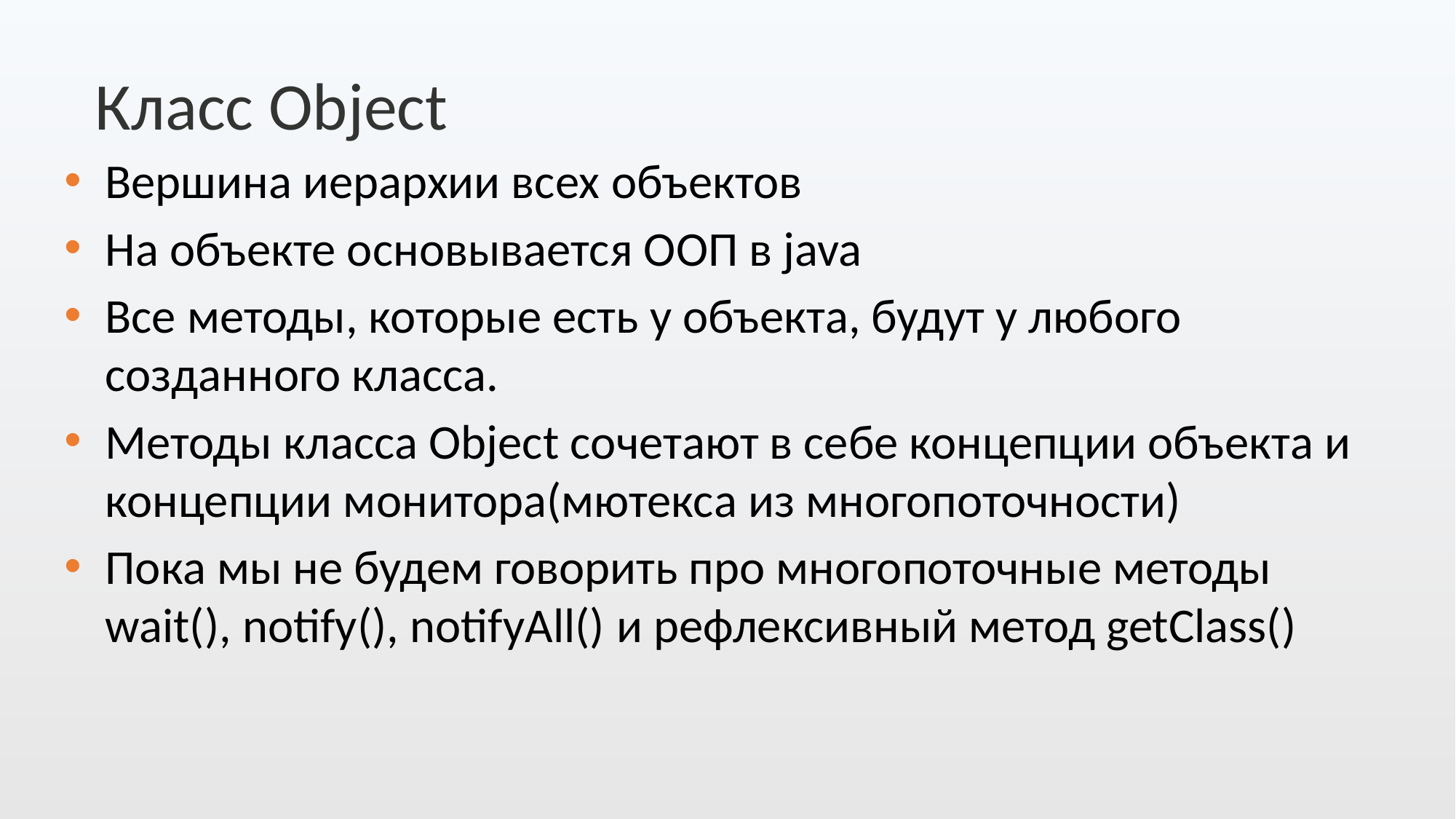

Класс Object
Вершина иерархии всех объектов
На объекте основывается ООП в java
Все методы, которые есть у объекта, будут у любого созданного класса.
Методы класса Object сочетают в себе концепции объекта и концепции монитора(мютекса из многопоточности)
Пока мы не будем говорить про многопоточные методы wait(), notify(), notifyAll() и рефлексивный метод getClass()